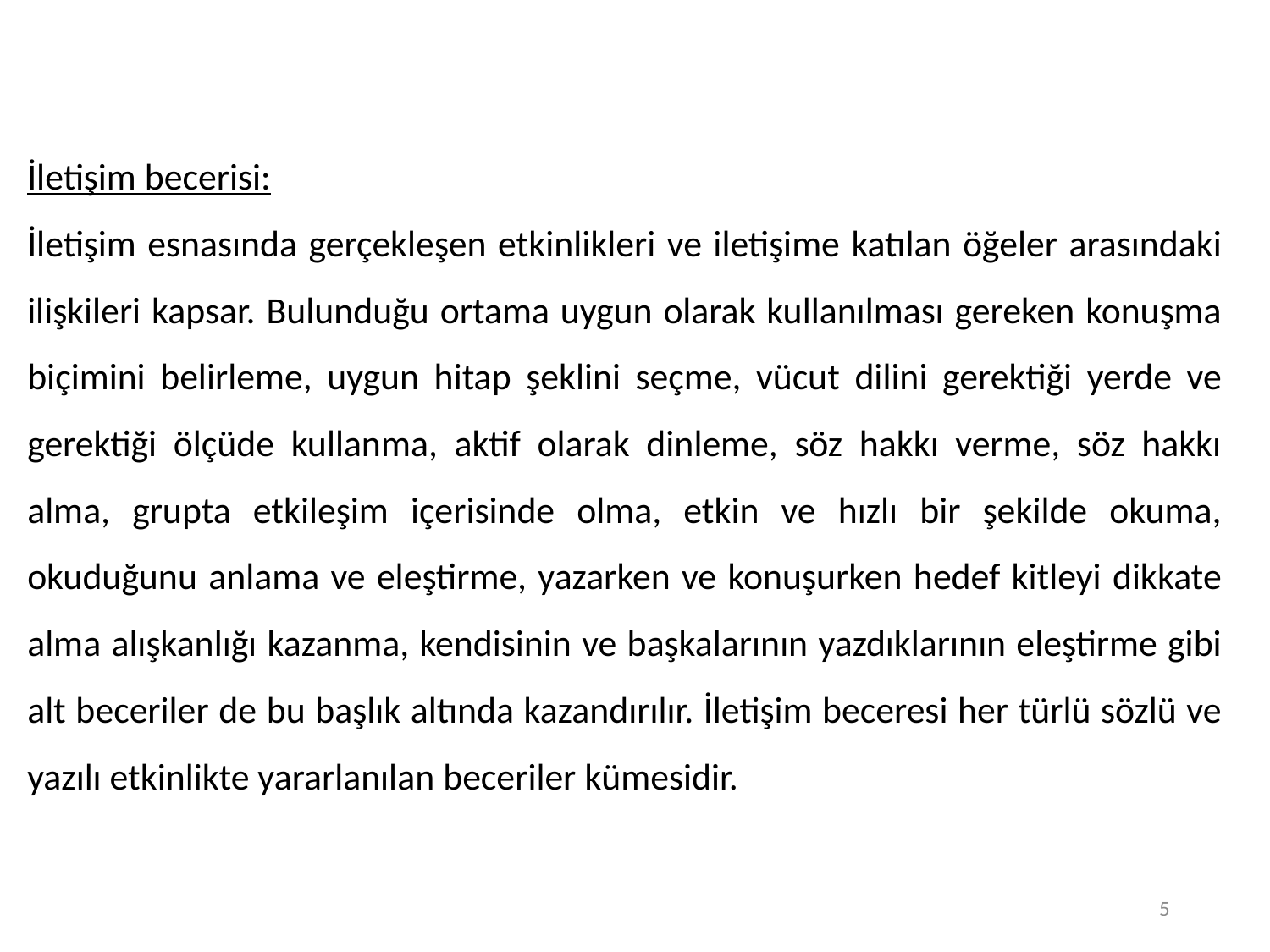

İletişim becerisi:
İletişim esnasında gerçekleşen etkinlikleri ve iletişime katılan öğeler arasındaki ilişkileri kapsar. Bulunduğu ortama uygun olarak kullanılması gereken konuşma biçimini belirleme, uygun hitap şeklini seçme, vücut dilini gerektiği yerde ve gerektiği ölçüde kullanma, aktif olarak dinleme, söz hakkı verme, söz hakkı alma, grupta etkileşim içerisinde olma, etkin ve hızlı bir şekilde okuma, okuduğunu anlama ve eleştirme, yazarken ve konuşurken hedef kitleyi dikkate alma alışkanlığı kazanma, kendisinin ve başkalarının yazdıklarının eleştirme gibi alt beceriler de bu başlık altında kazandırılır. İletişim beceresi her türlü sözlü ve yazılı etkinlikte yararlanılan beceriler kümesidir.
5